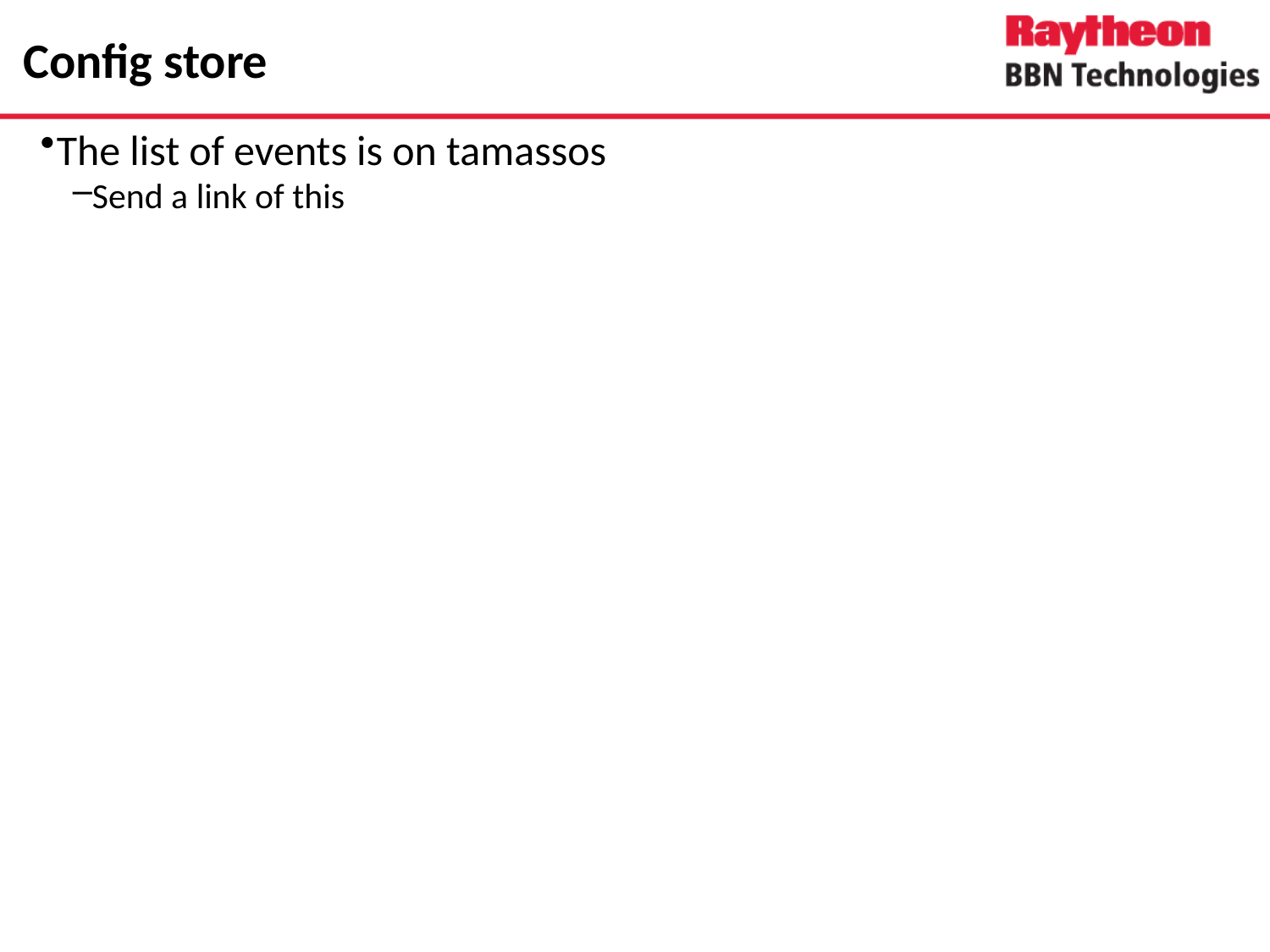

# Config store
The list of events is on tamassos
Send a link of this